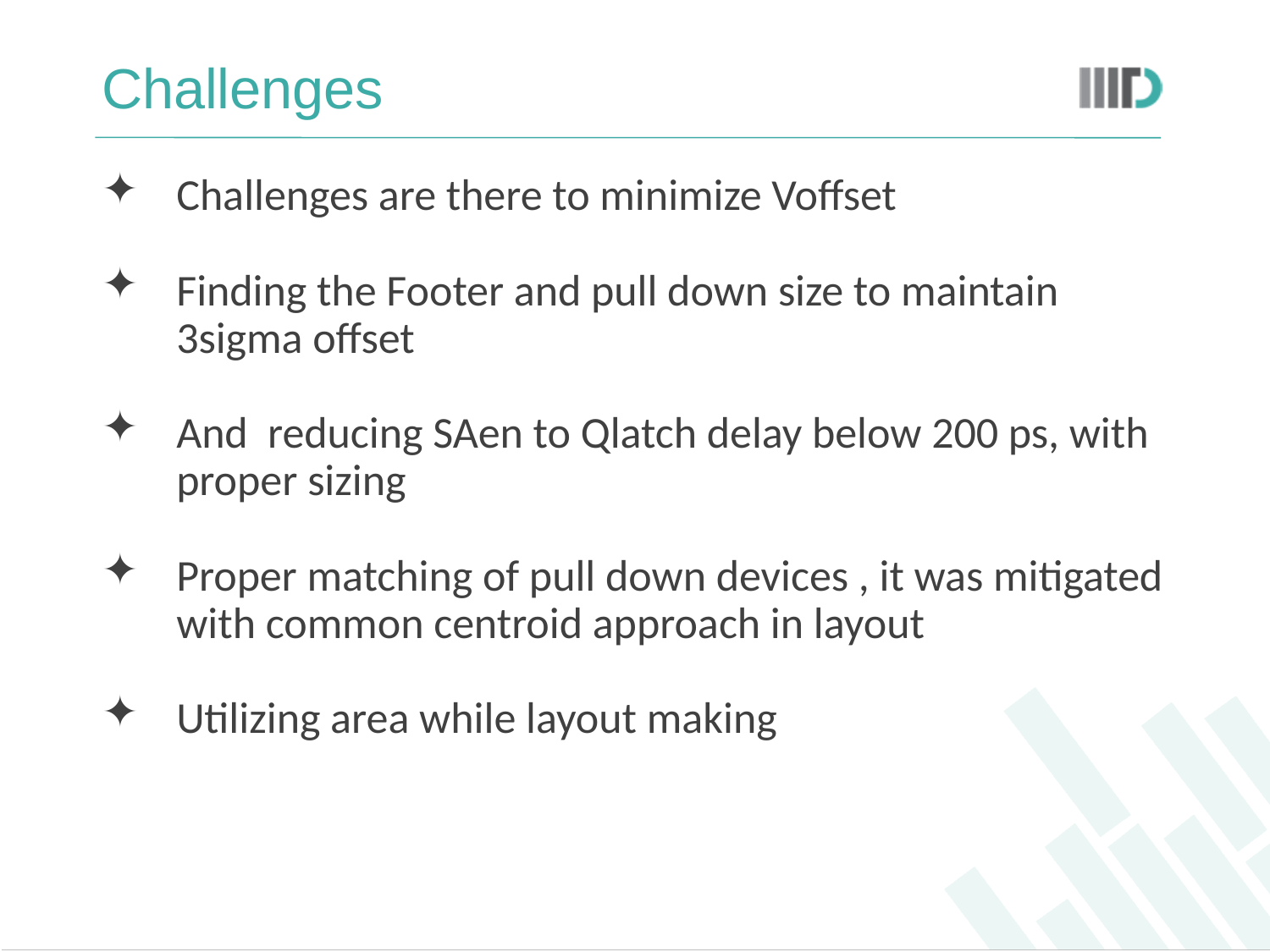

# Challenges
Challenges are there to minimize Voffset

Finding the Footer and pull down size to maintain 3sigma offset

And  reducing SAen to Qlatch delay below 200 ps, with proper sizing

Proper matching of pull down devices , it was mitigated with common centroid approach in layout

Utilizing area while layout making